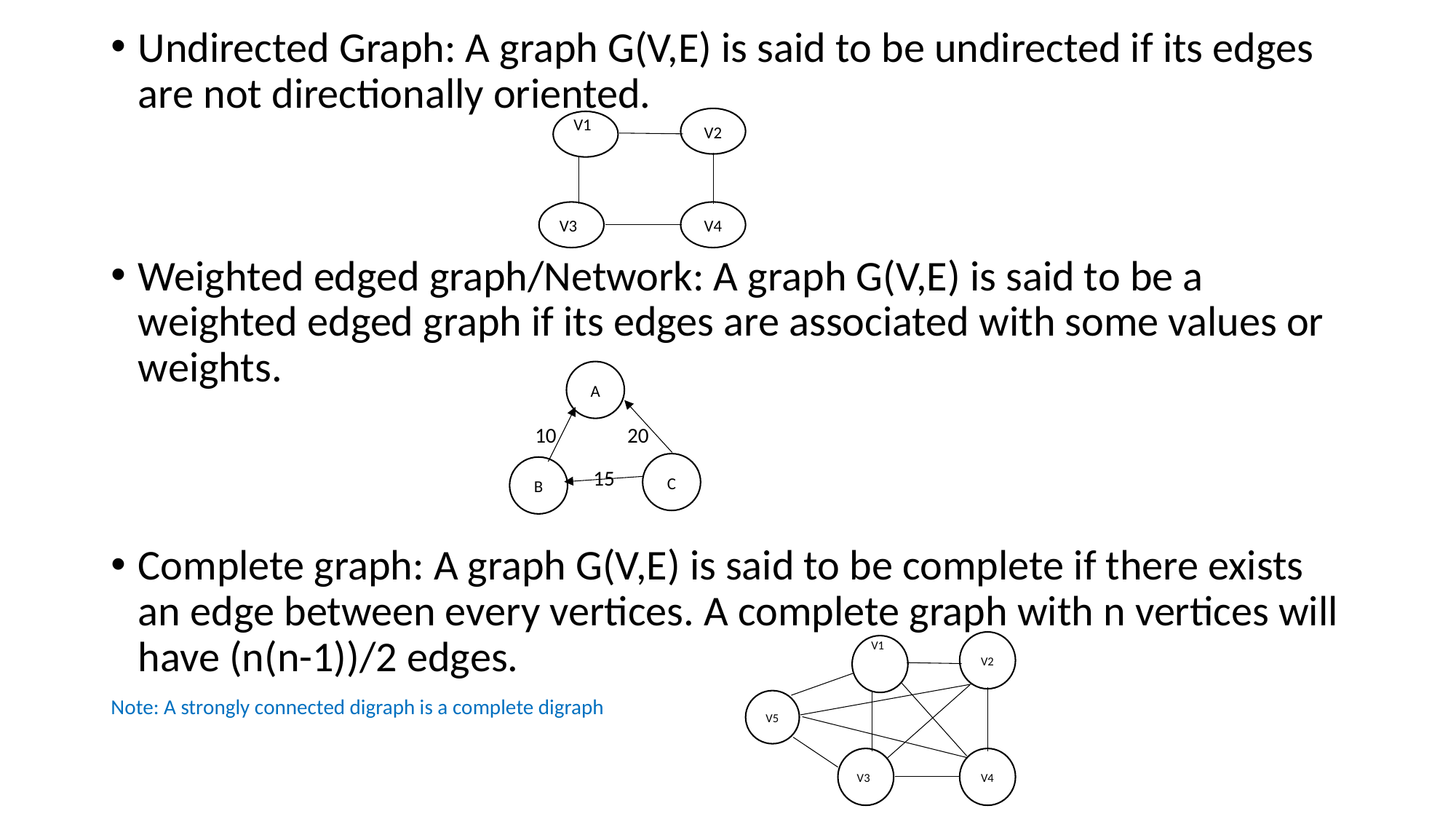

Undirected Graph: A graph G(V,E) is said to be undirected if its edges are not directionally oriented.

Weighted edged graph/Network: A graph G(V,E) is said to be a weighted edged graph if its edges are associated with some values or weights.
                                            10               20
                                                                                                      15

Complete graph: A graph G(V,E) is said to be complete if there exists an edge between every vertices. A complete graph with n vertices will have (n(n-1))/2 edges.
Note: A strongly connected digraph is a complete digraph
V2
V1
V3
V4
A
C
B
V2
V1
V5
V3
V4